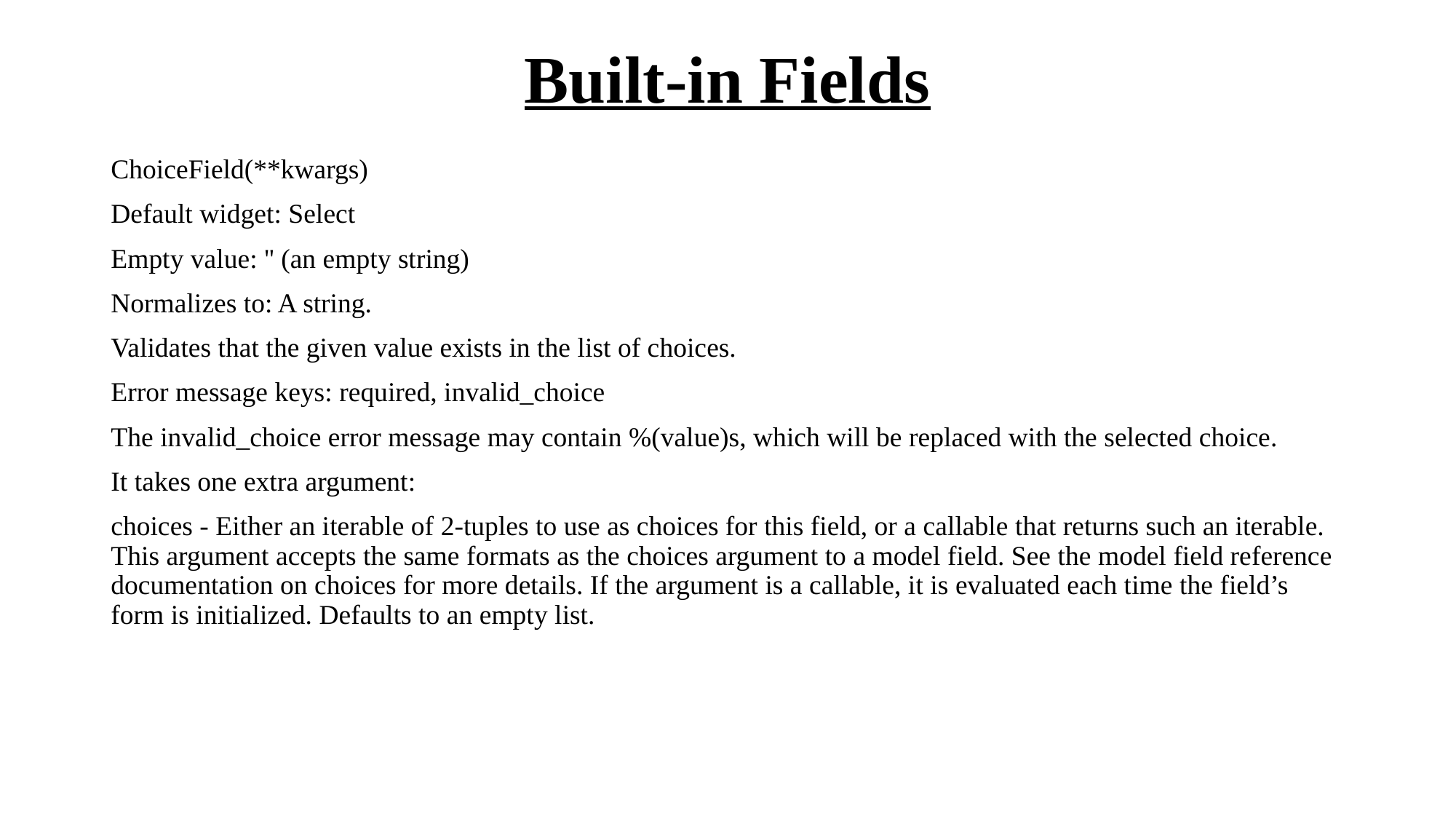

# Built-in Fields
ChoiceField(**kwargs)
Default widget: Select
Empty value: '' (an empty string)
Normalizes to: A string.
Validates that the given value exists in the list of choices.
Error message keys: required, invalid_choice
The invalid_choice error message may contain %(value)s, which will be replaced with the selected choice.
It takes one extra argument:
choices - Either an iterable of 2-tuples to use as choices for this field, or a callable that returns such an iterable. This argument accepts the same formats as the choices argument to a model field. See the model field reference documentation on choices for more details. If the argument is a callable, it is evaluated each time the field’s form is initialized. Defaults to an empty list.